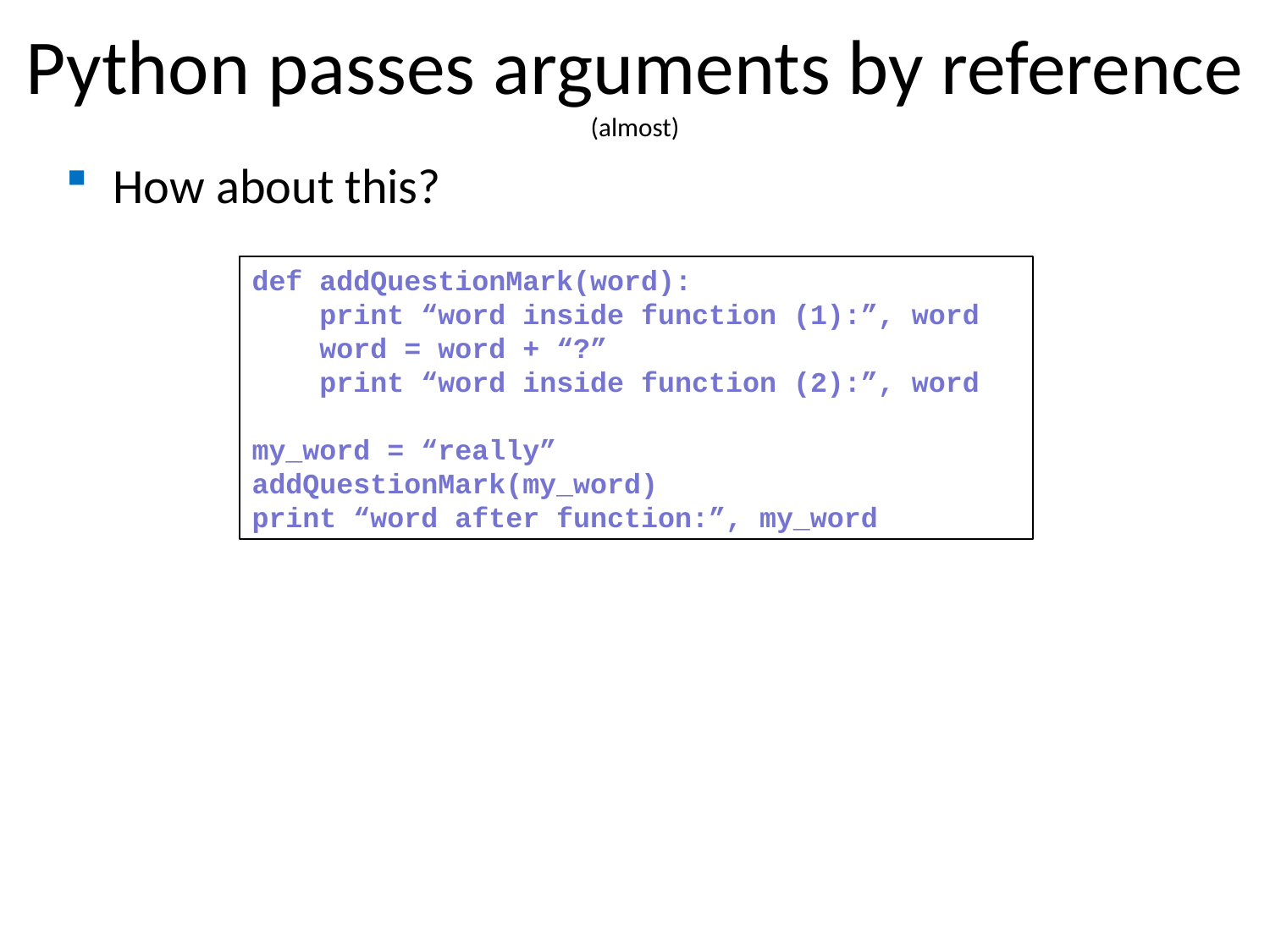

Python passes arguments by reference
(almost)
How about this?

def addQuestionMark(word):
    print “word inside function (1):”, word
    word = word + “?”
    print “word inside function (2):”, word

my_word = “really”
addQuestionMark(my_word)
print “word after function:”, my_word